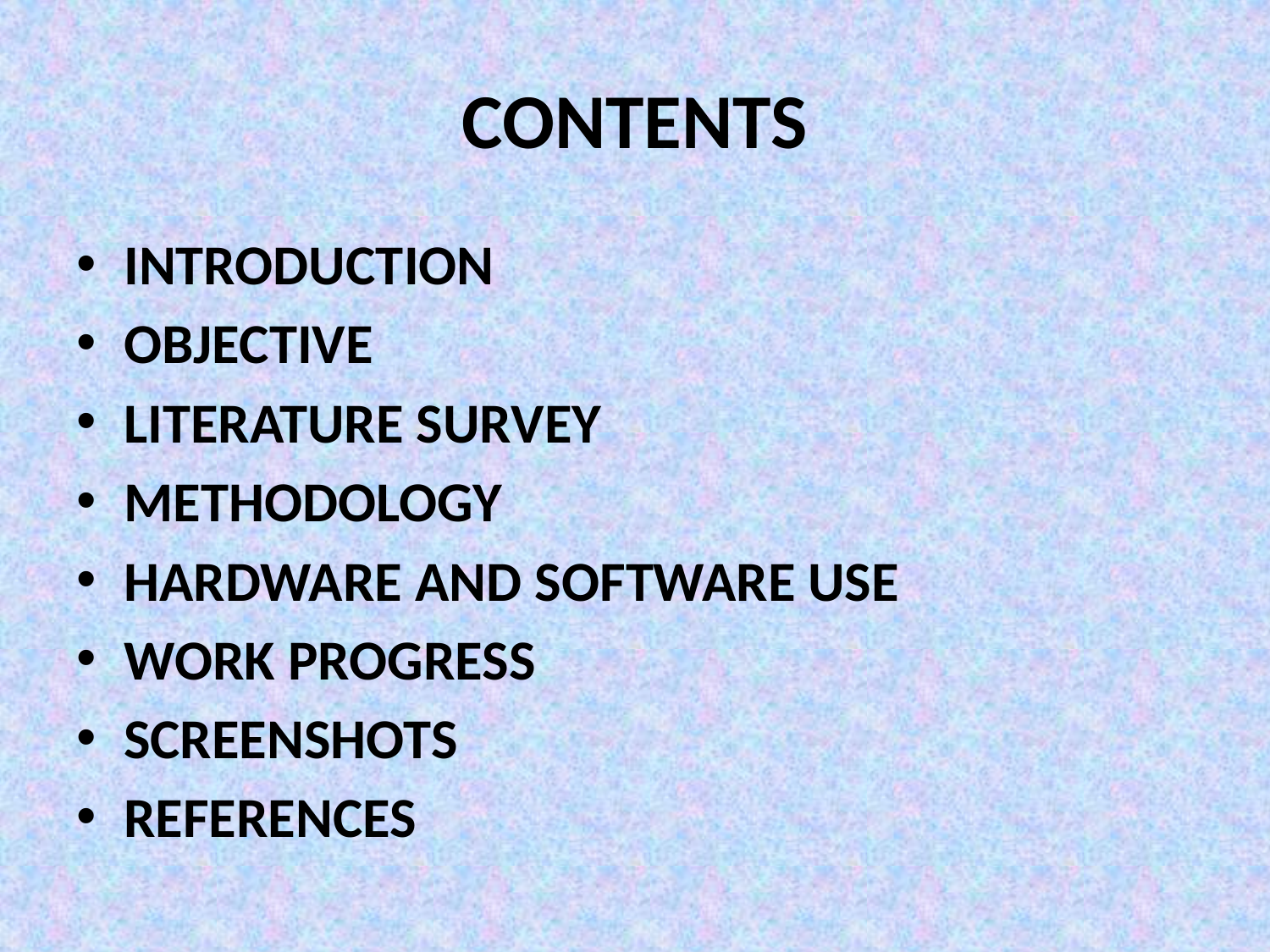

# CONTENTS
INTRODUCTION
OBJECTIVE
LITERATURE SURVEY
METHODOLOGY
HARDWARE AND SOFTWARE USE
WORK PROGRESS
SCREENSHOTS
REFERENCES